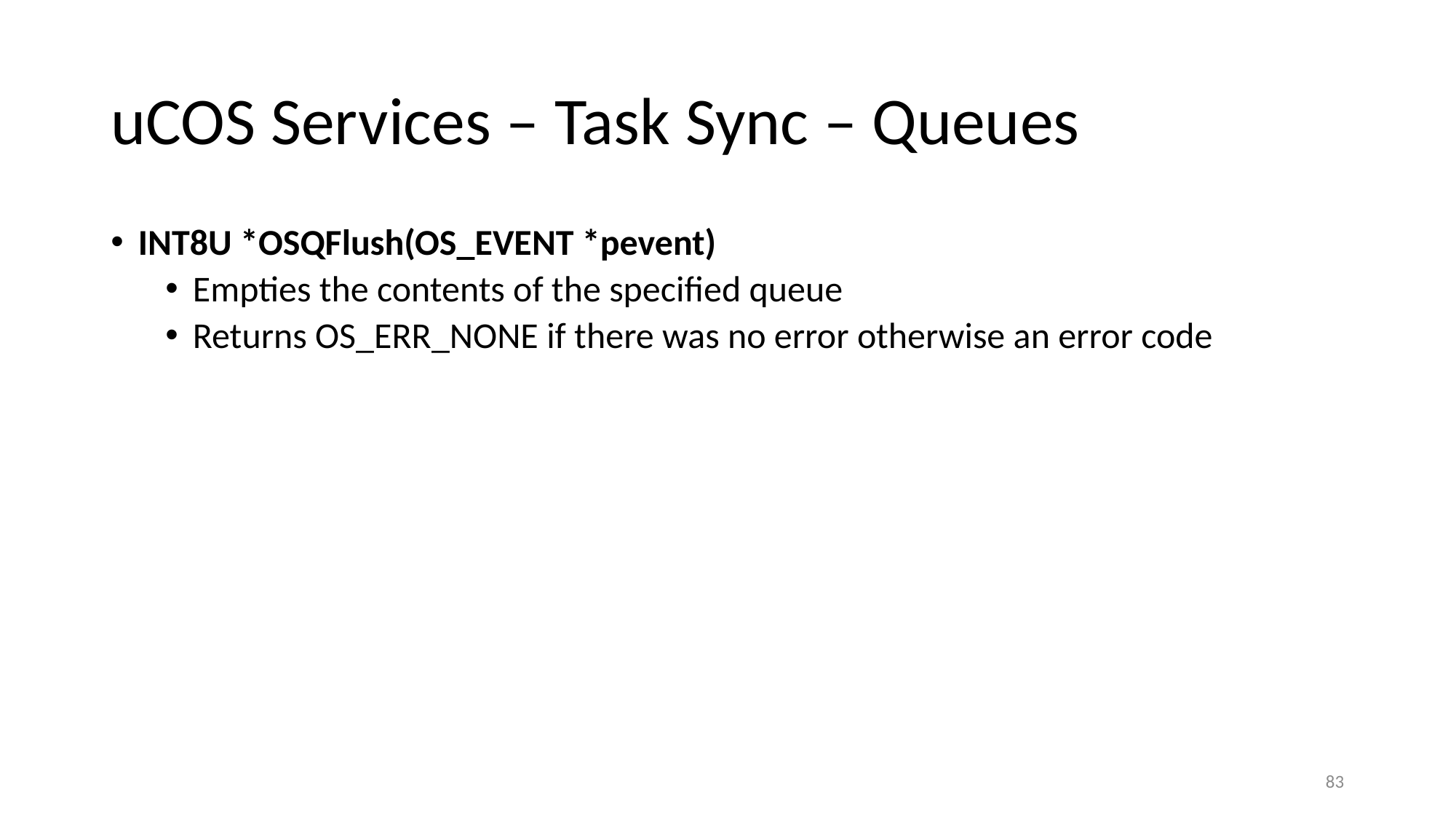

# uCOS Services – Task Sync – Queues
INT8U *OSQFlush(OS_EVENT *pevent)
Empties the contents of the specified queue
Returns OS_ERR_NONE if there was no error otherwise an error code
83